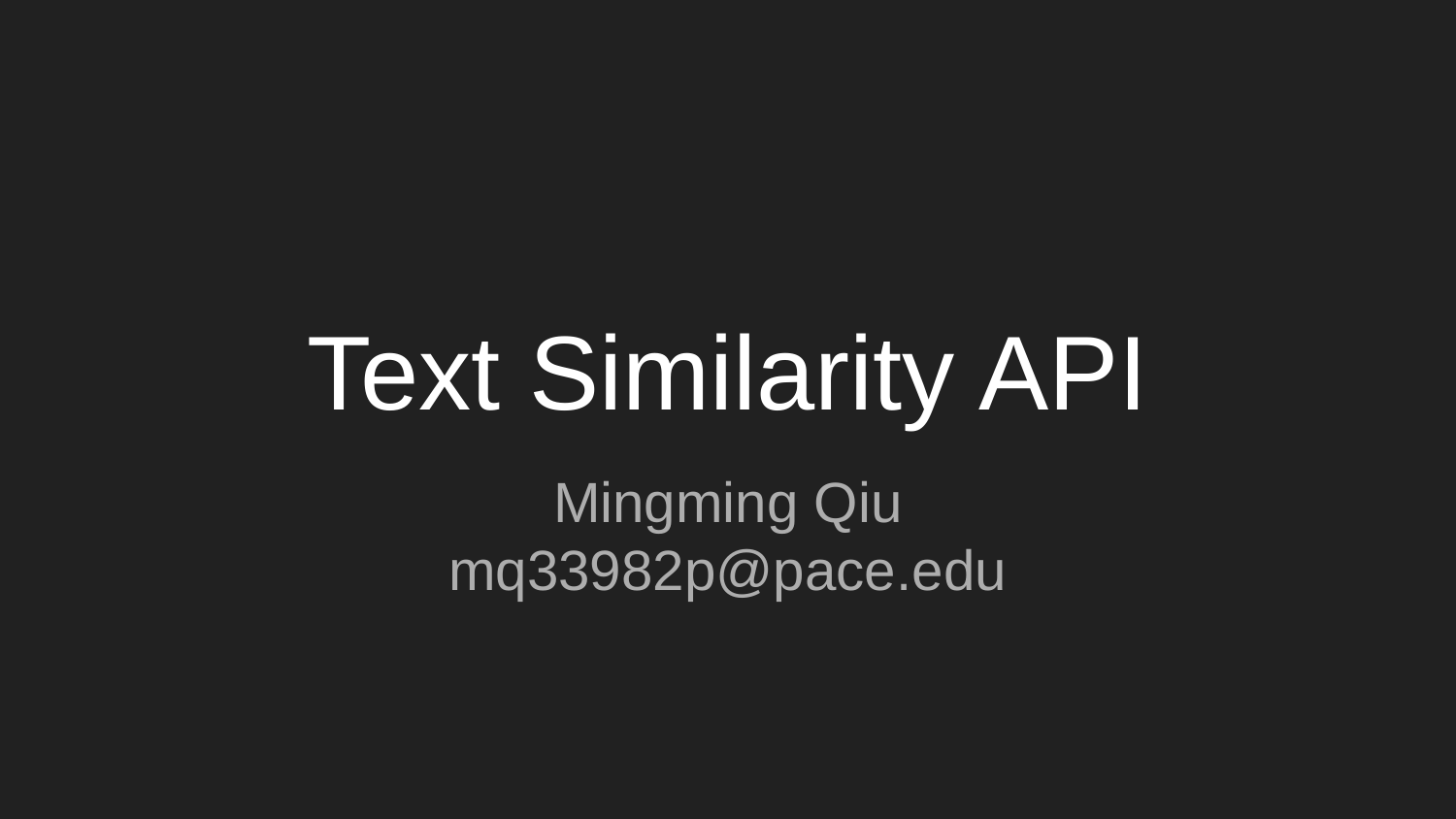

# Text Similarity API
Mingming Qiu
mq33982p@pace.edu